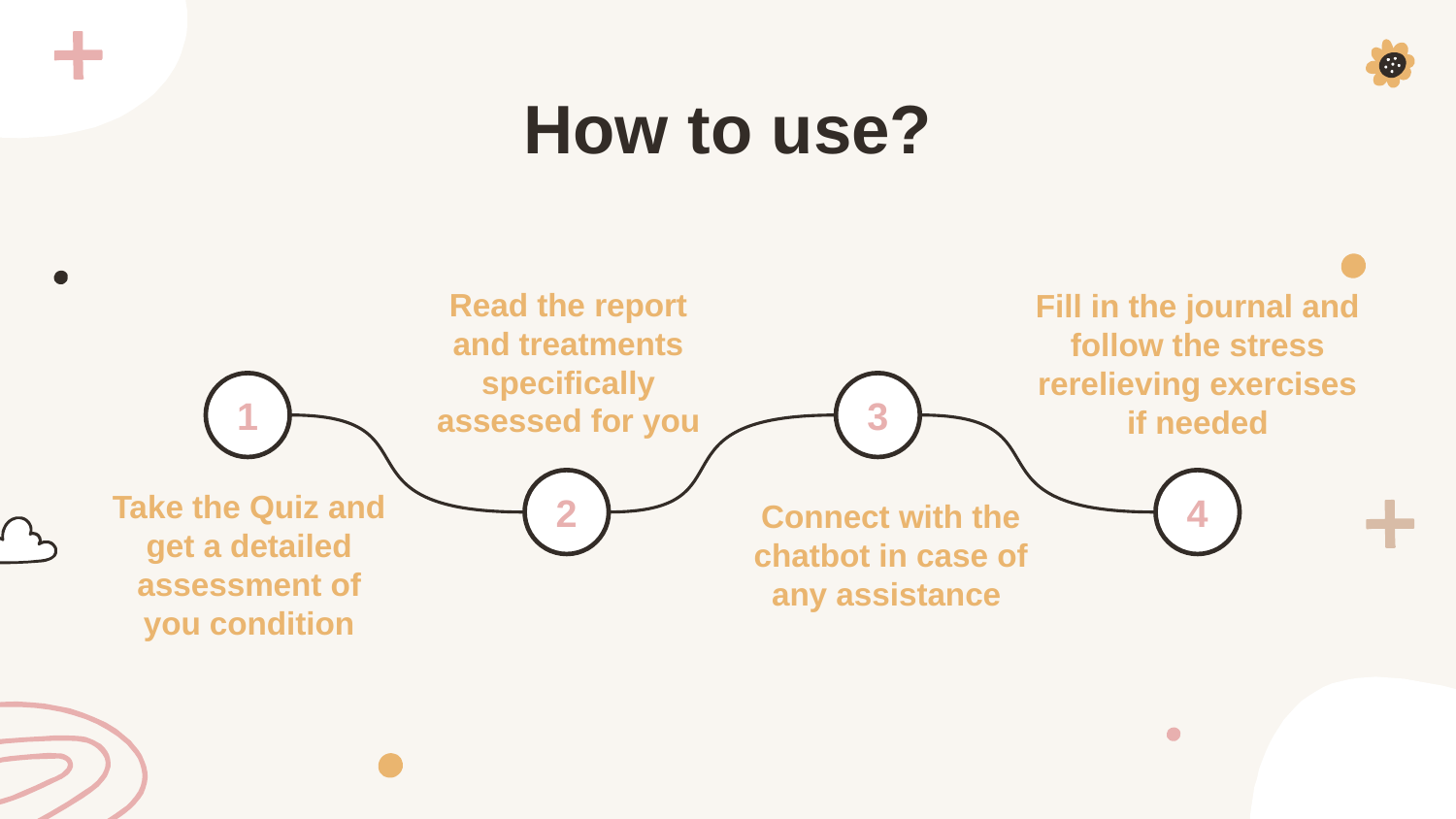

# How to use?
Read the report and treatments specifically assessed for you
Fill in the journal and follow the stress rerelieving exercises if needed
1
3
2
4
Connect with the chatbot in case of any assistance
Take the Quiz and get a detailed assessment of you condition